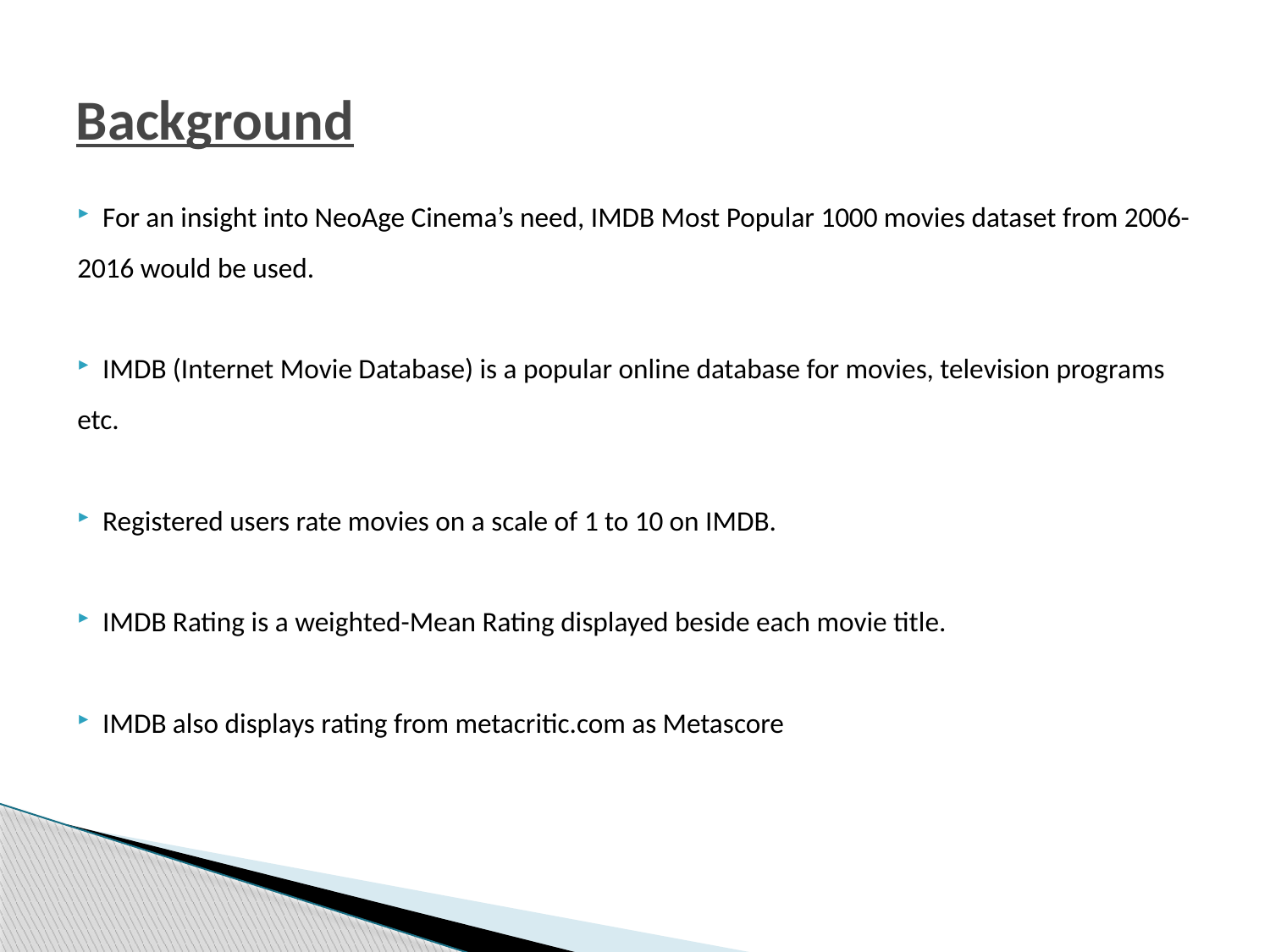

# Background
  For an insight into NeoAge Cinema’s need, IMDB Most Popular 1000 movies dataset from 2006-2016 would be used.

  IMDB (Internet Movie Database) is a popular online database for movies, television programs etc.

  Registered users rate movies on a scale of 1 to 10 on IMDB.

  IMDB Rating is a weighted-Mean Rating displayed beside each movie title.

  IMDB also displays rating from metacritic.com as Metascore